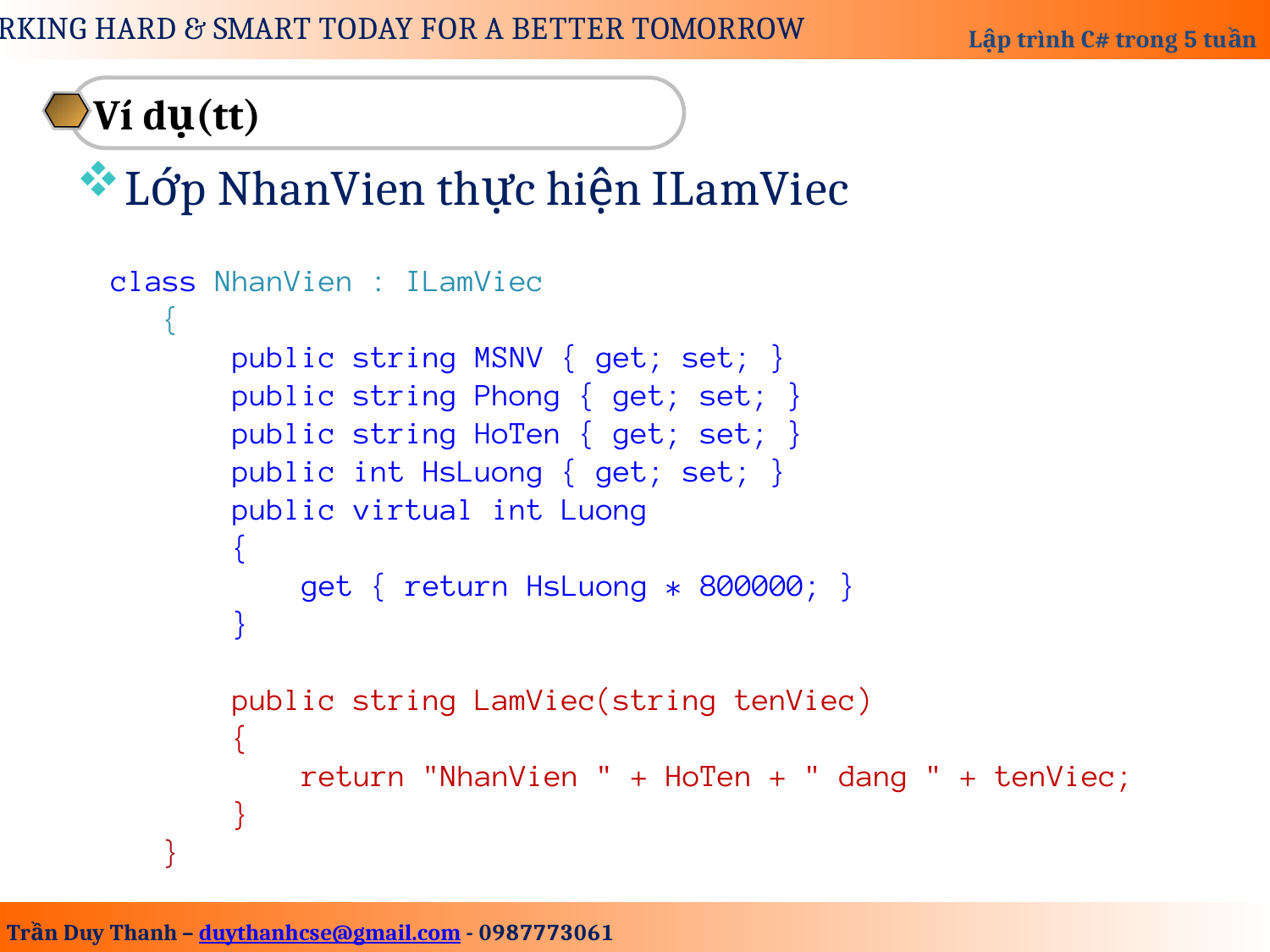

Ví dụ(tt)

Lớp NhanVien thực hiện ILamViec
 class NhanVien : ILamViec
    {
        public string MSNV { get; set; }
        public string Phong { get; set; }
        public string HoTen { get; set; }
        public int HsLuong { get; set; }
        public virtual int Luong
        {
            get { return HsLuong * 800000; }
        }

        public string LamViec(string tenViec)
        {
            return "NhanVien " + HoTen + " dang " + tenViec;
        }
    }